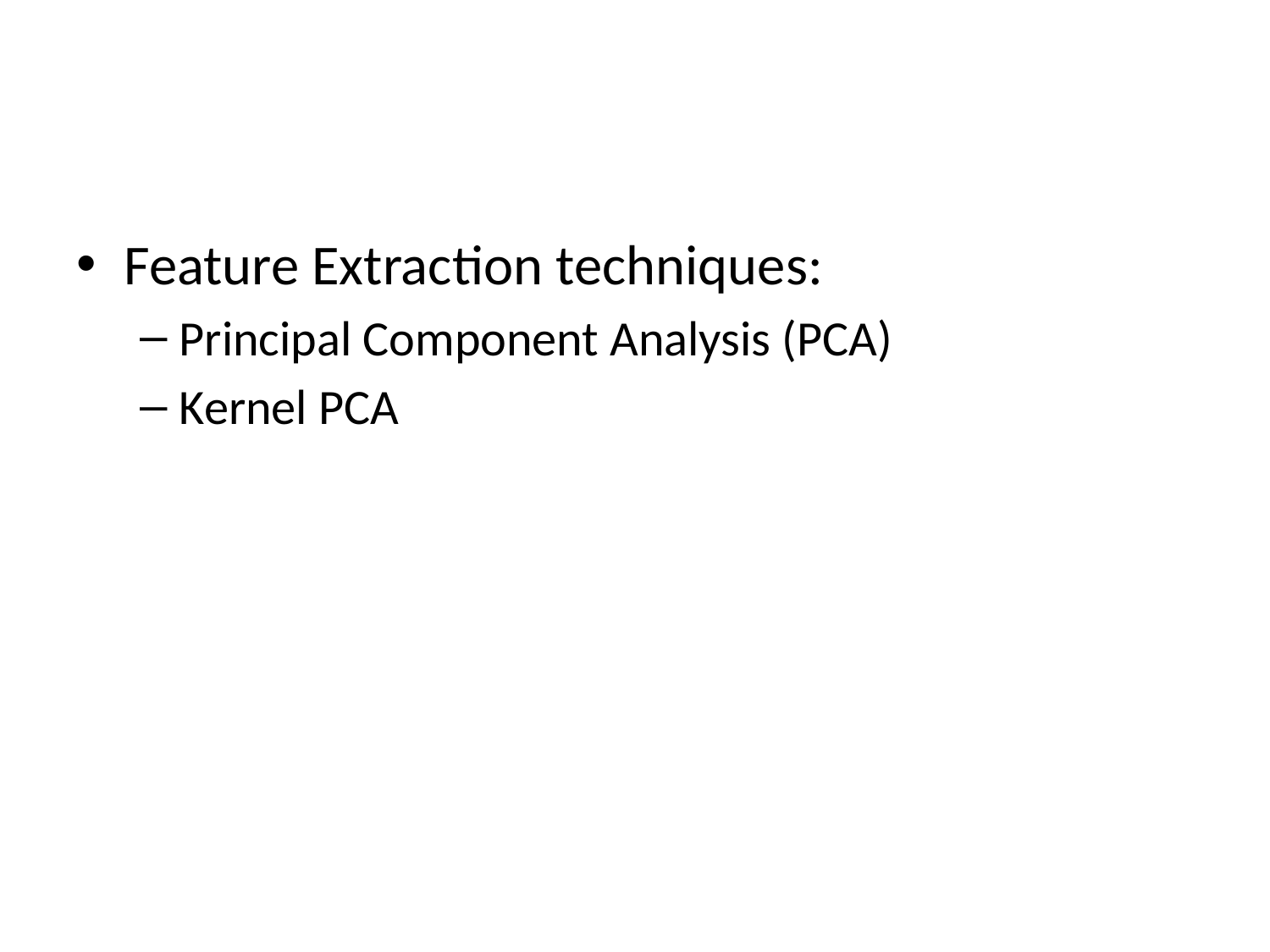

#
Feature Extraction techniques:
Principal Component Analysis (PCA)
Kernel PCA